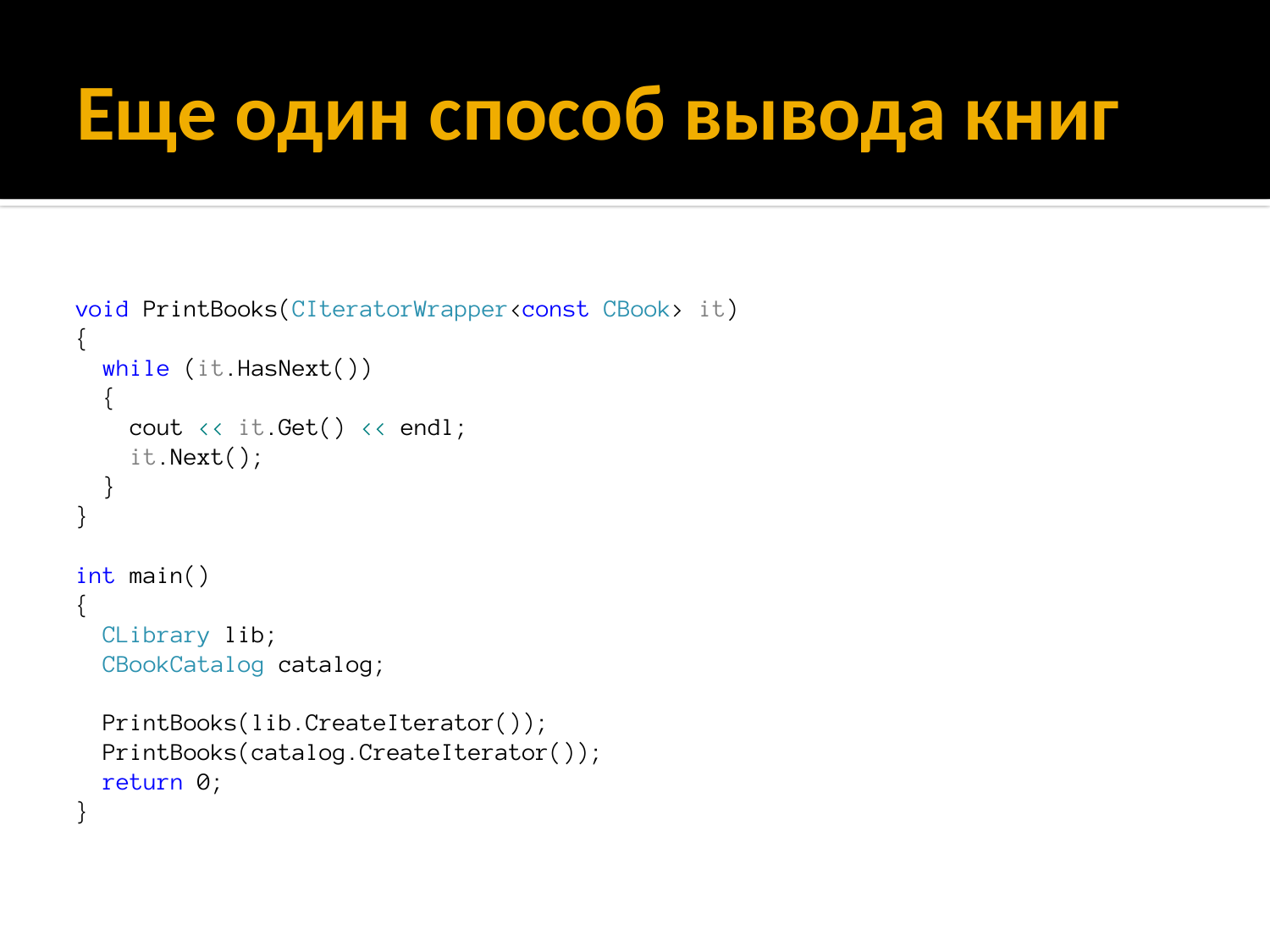

# Еще один способ вывода книг
void PrintBooks(CIteratorWrapper<const CBook> it)
{
  while (it.HasNext())
  {
    cout << it.Get() << endl;
    it.Next();
  }
}

int main()
{
  CLibrary lib;
  CBookCatalog catalog;

  PrintBooks(lib.CreateIterator());
  PrintBooks(catalog.CreateIterator());
  return 0;
}